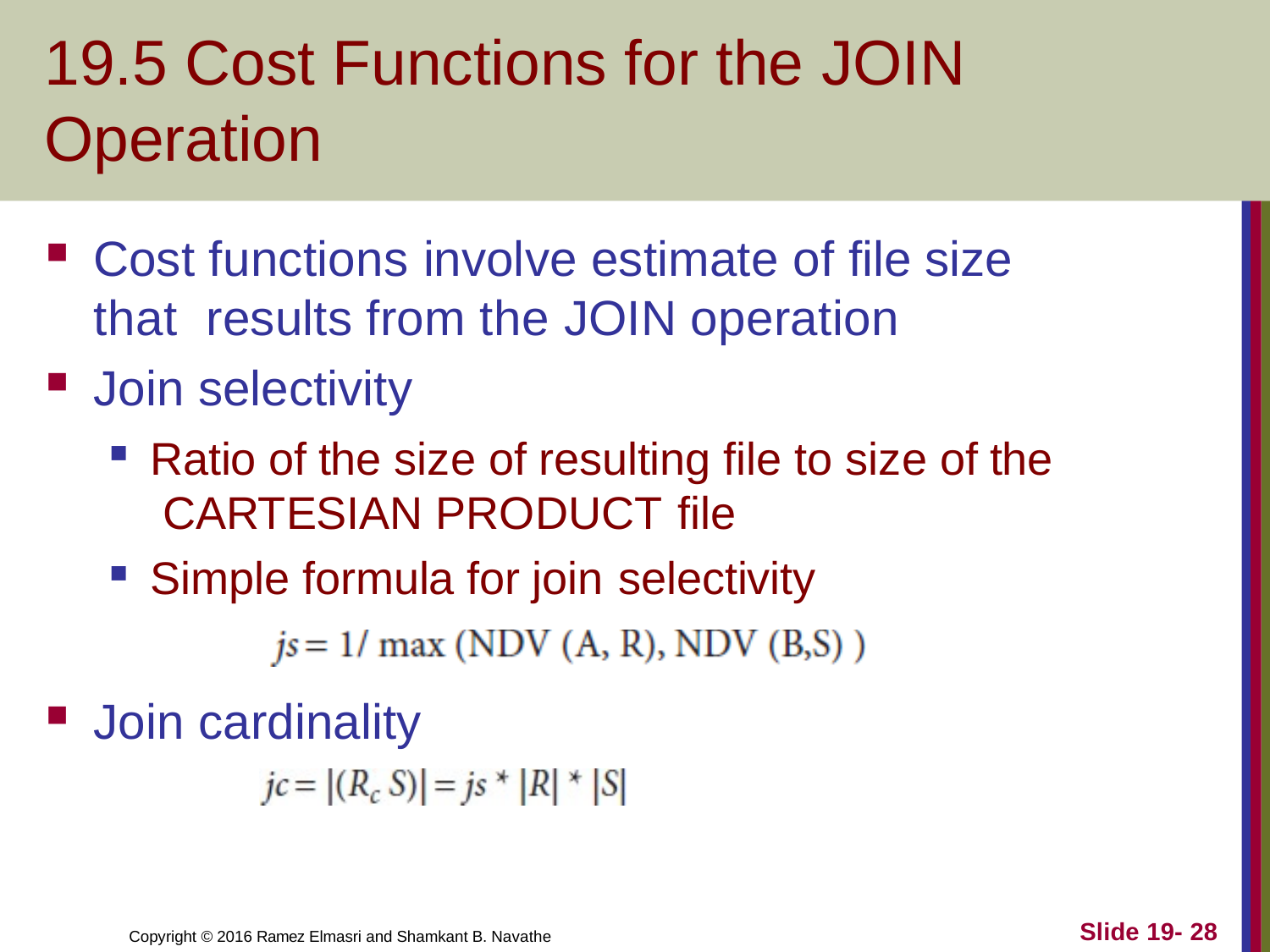

# 19.5 Cost Functions for the JOIN  Operation
Cost functions involve estimate of file size that  results from the JOIN operation
Join selectivity
Ratio of the size of resulting file to size of the  CARTESIAN PRODUCT file
Simple formula for join selectivity

Join cardinality

Slide 19- 28
Copyright © 2016 Ramez Elmasri and Shamkant B. Navathe